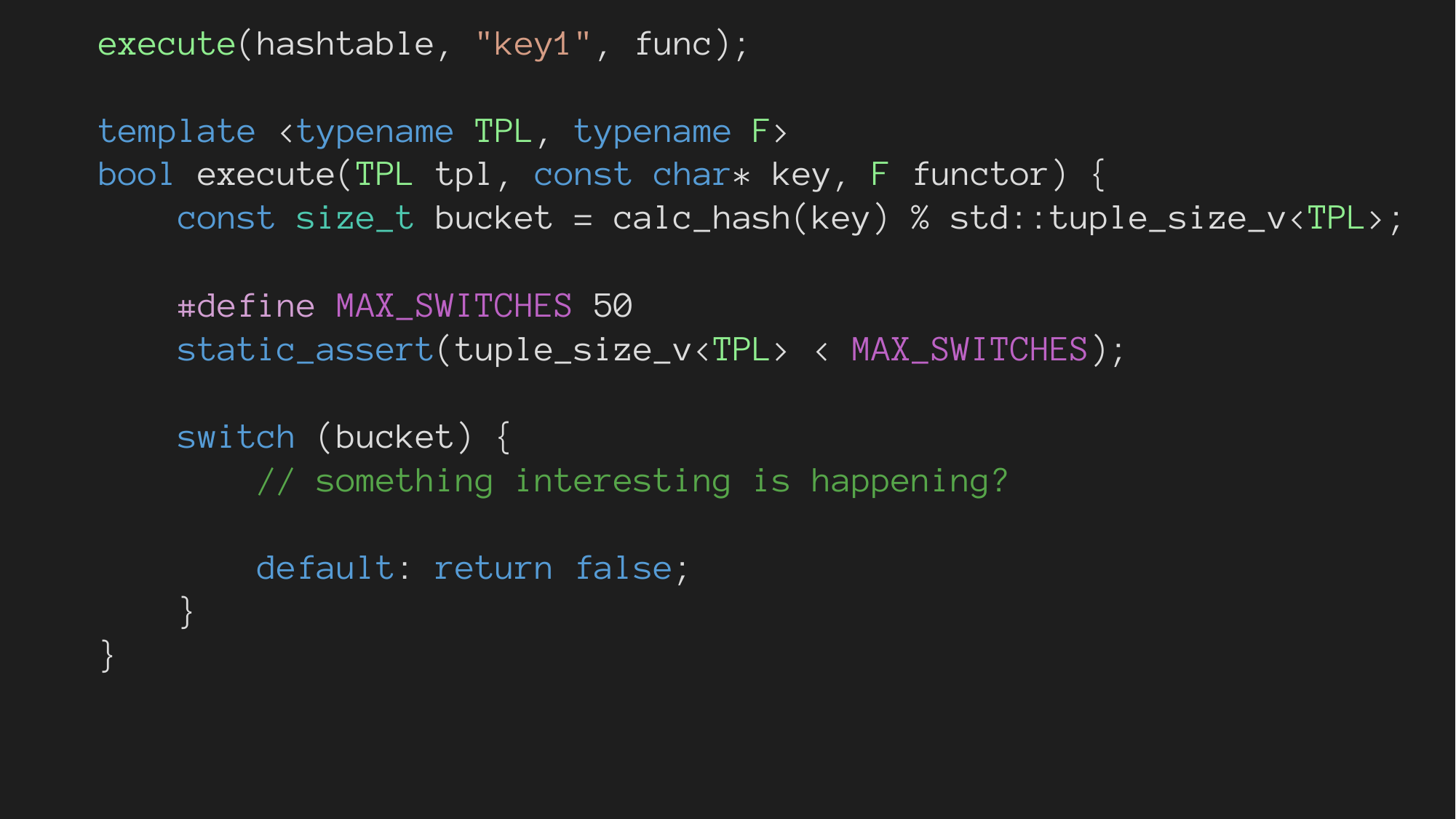

execute(hashtable, "key1", func);

template <typename TPL, typename F>
bool execute(TPL tpl, const char* key, F functor) {
    const size_t bucket = calc_hash(key) % std::tuple_size_v<TPL>;

    #define MAX_SWITCHES 50
    static_assert(tuple_size_v<TPL> < MAX_SWITCHES);

    switch (bucket) {
        // something interesting is happening?

        default: return false;
    }
}